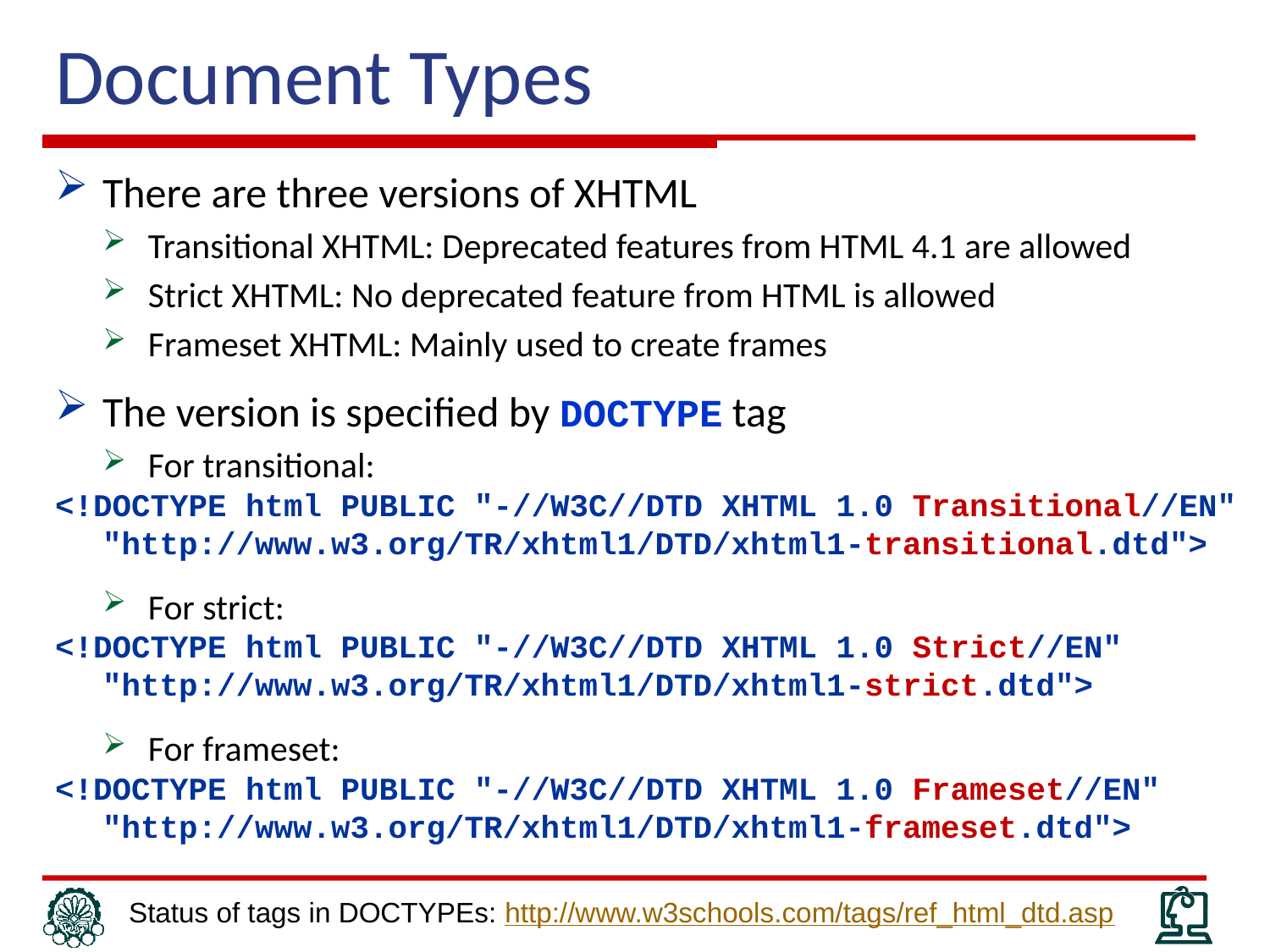

# Document Types
There are three versions of XHTML
Transitional XHTML: Deprecated features from HTML 4.1 are allowed
Strict XHTML: No deprecated feature from HTML is allowed
Frameset XHTML: Mainly used to create frames
The version is specified by DOCTYPE tag
For transitional:
<!DOCTYPE html PUBLIC "-//W3C//DTD XHTML 1.0 Transitional//EN" "http://www.w3.org/TR/xhtml1/DTD/xhtml1-transitional.dtd">
For strict:
<!DOCTYPE html PUBLIC "-//W3C//DTD XHTML 1.0 Strict//EN" "http://www.w3.org/TR/xhtml1/DTD/xhtml1-strict.dtd">
For frameset:
<!DOCTYPE html PUBLIC "-//W3C//DTD XHTML 1.0 Frameset//EN" "http://www.w3.org/TR/xhtml1/DTD/xhtml1-frameset.dtd">

Status of tags in DOCTYPEs: http://www.w3schools.com/tags/ref_html_dtd.asp
25